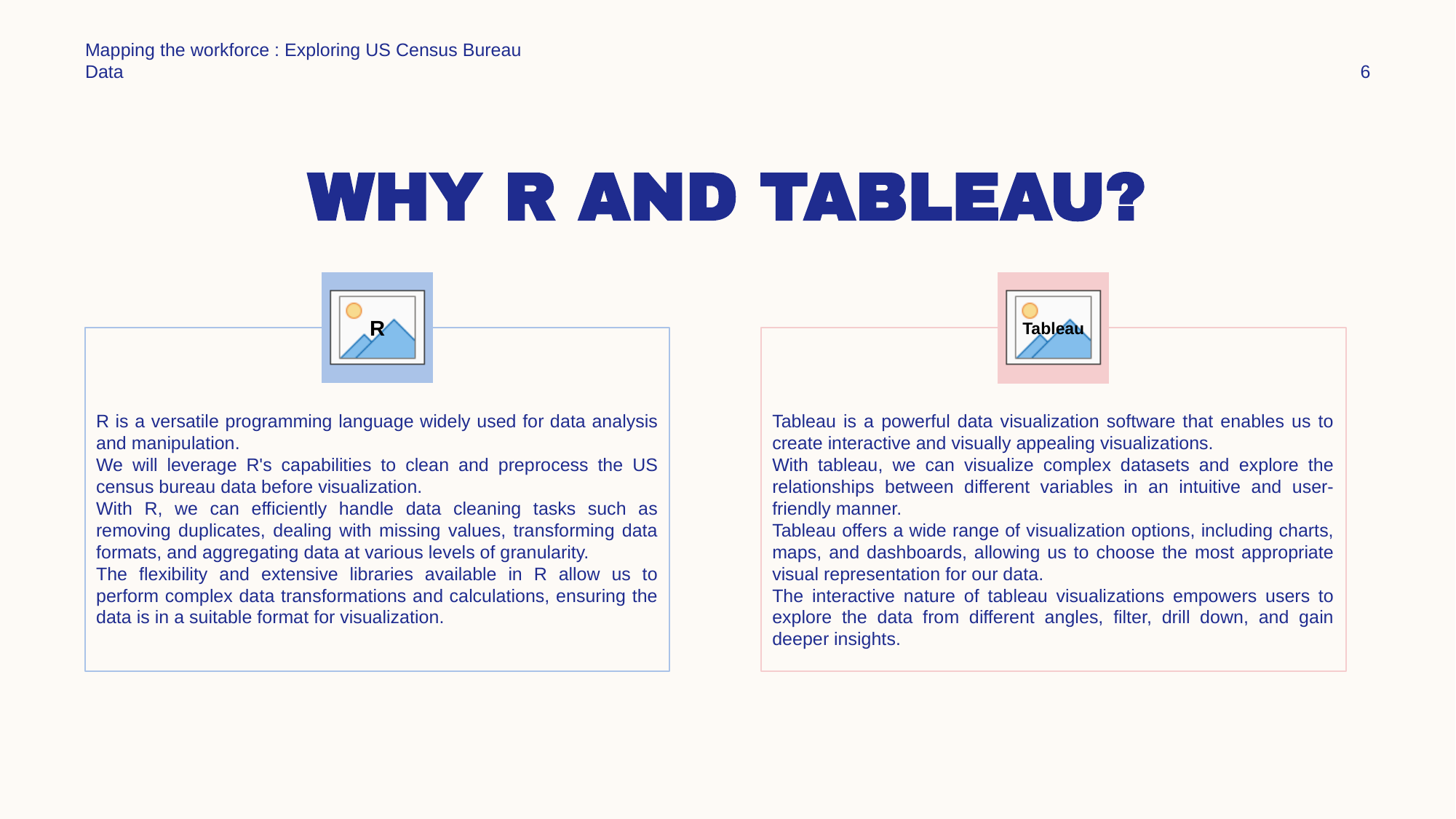

Mapping the workforce : Exploring US Census Bureau Data

6
# WHY R and Tableau?
R
Tableau
R is a versatile programming language widely used for data analysis and manipulation.
We will leverage R's capabilities to clean and preprocess the US census bureau data before visualization.
With R, we can efficiently handle data cleaning tasks such as removing duplicates, dealing with missing values, transforming data formats, and aggregating data at various levels of granularity.
The flexibility and extensive libraries available in R allow us to perform complex data transformations and calculations, ensuring the data is in a suitable format for visualization.
Tableau is a powerful data visualization software that enables us to create interactive and visually appealing visualizations.
With tableau, we can visualize complex datasets and explore the relationships between different variables in an intuitive and user-friendly manner.
Tableau offers a wide range of visualization options, including charts, maps, and dashboards, allowing us to choose the most appropriate visual representation for our data.
The interactive nature of tableau visualizations empowers users to explore the data from different angles, filter, drill down, and gain deeper insights.